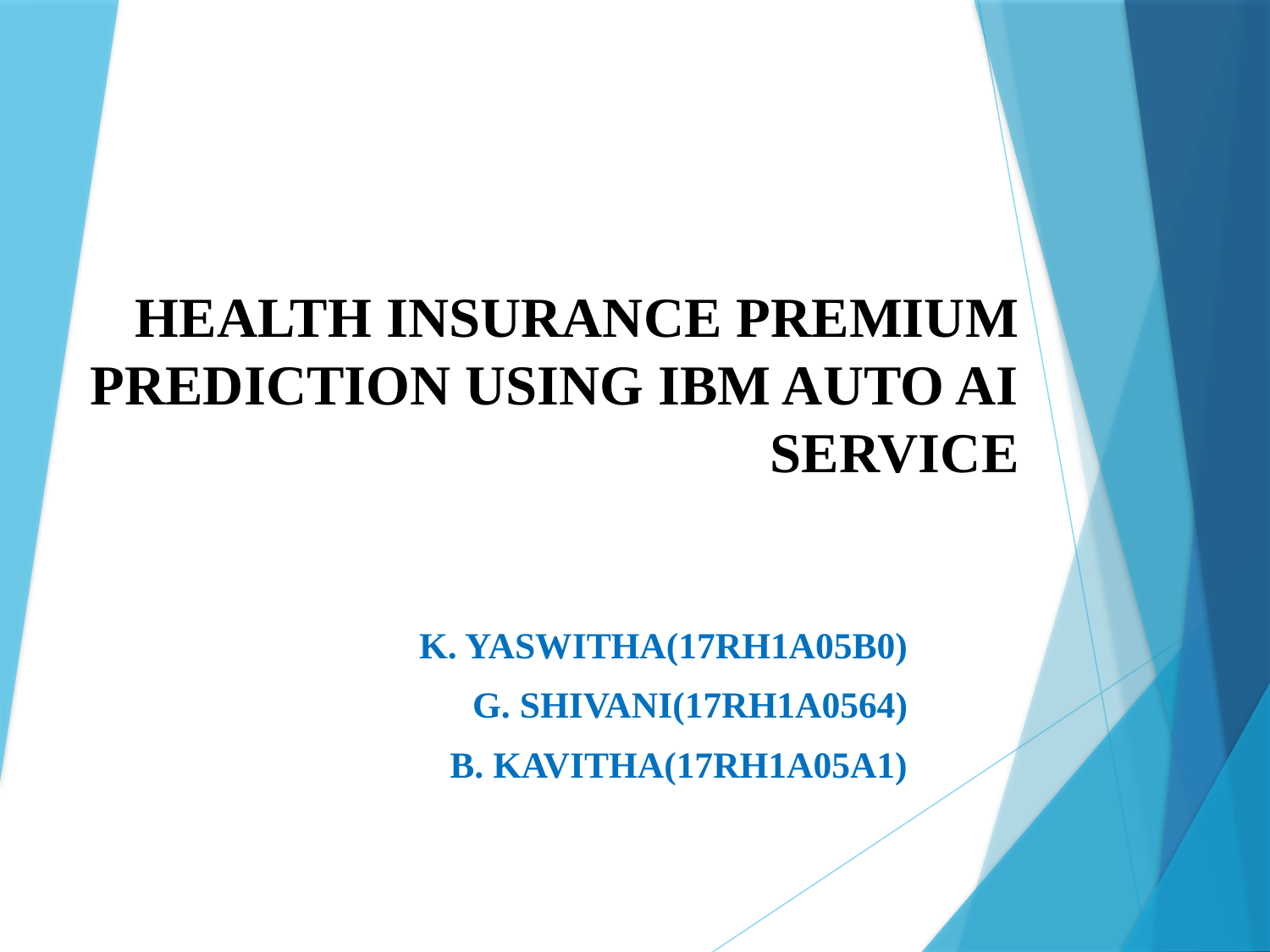

# HEALTH INSURANCE PREMIUM PREDICTION USING IBM AUTO AI SERVICE

K. YASWITHA(17RH1A05B0)
G. SHIVANI(17RH1A0564)
B. KAVITHA(17RH1A05A1)